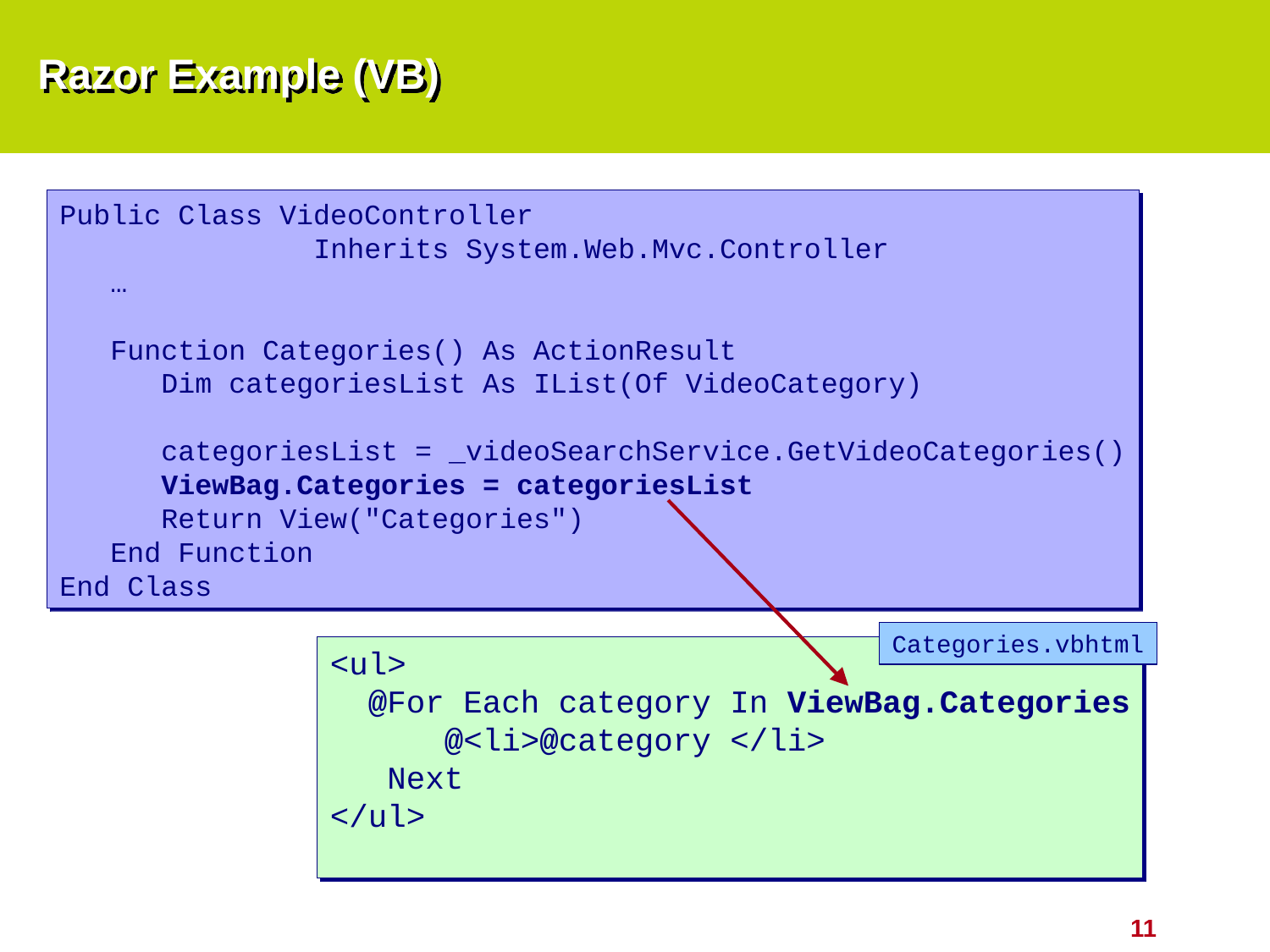

# Razor Example (VB)
Public Class VideoController
		Inherits System.Web.Mvc.Controller
   …

   Function Categories() As ActionResult
      Dim categoriesList As IList(Of VideoCategory)

      categoriesList = _videoSearchService.GetVideoCategories()
      ViewBag.Categories = categoriesList
      Return View("Categories")
   End Function
End Class
Categories.vbhtml
<ul>
  @For Each category In ViewBag.Categories
      @<li>@category </li>
   Next
</ul>